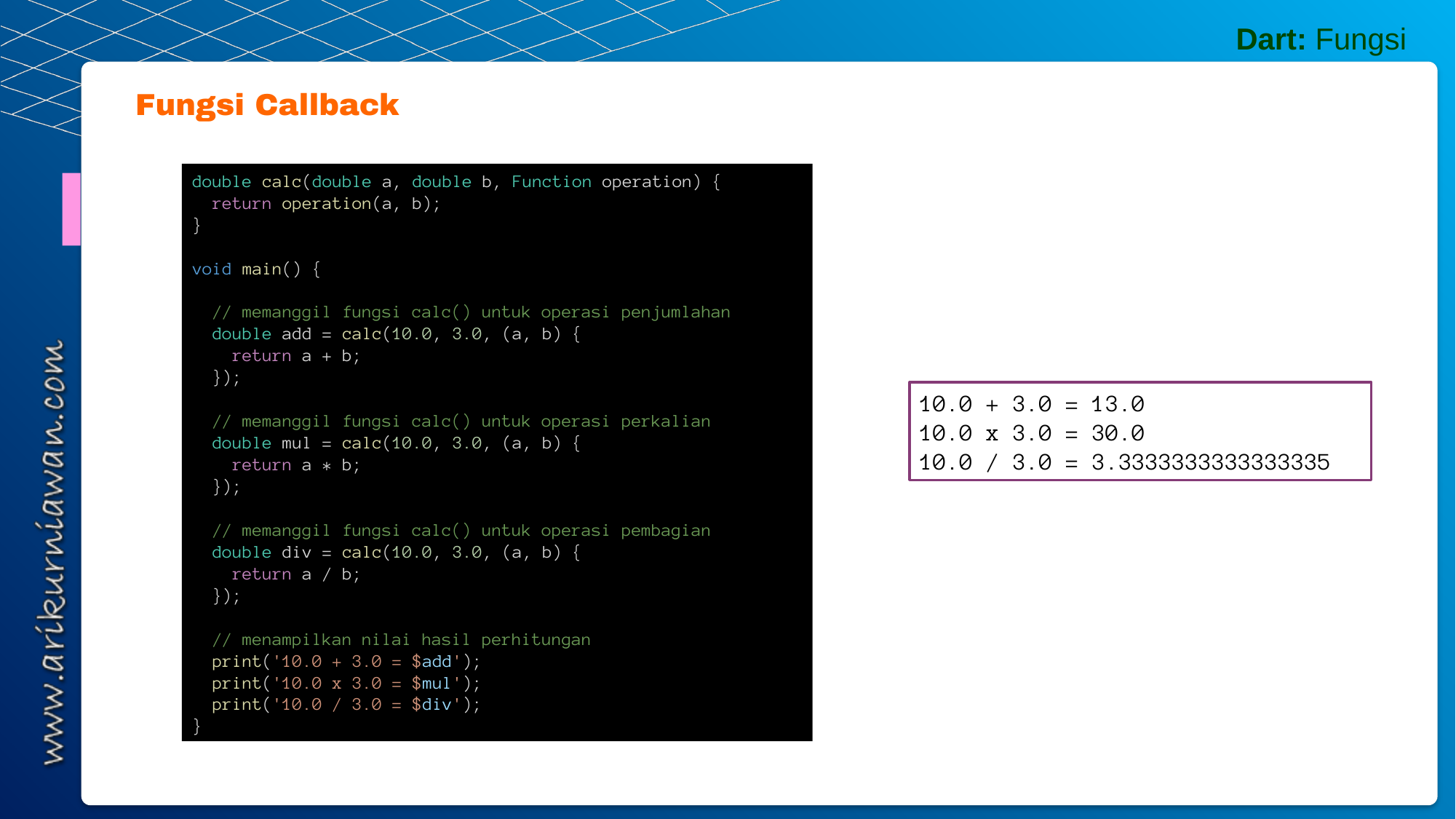

Dart: Fungsi
Fungsi Callback
double calc(double a, double b, Function operation) {
  return operation(a, b);
}
void main() {

  // memanggil fungsi calc() untuk operasi penjumlahan
  double add = calc(10.0, 3.0, (a, b) {
    return a + b;
  });
  // memanggil fungsi calc() untuk operasi perkalian
  double mul = calc(10.0, 3.0, (a, b) {
    return a * b;
  });
  // memanggil fungsi calc() untuk operasi pembagian
  double div = calc(10.0, 3.0, (a, b) {
    return a / b;
  });
  // menampilkan nilai hasil perhitungan
  print('10.0 + 3.0 = $add');
  print('10.0 x 3.0 = $mul');
  print('10.0 / 3.0 = $div');
}
10.0 + 3.0 = 13.0
10.0 x 3.0 = 30.0
10.0 / 3.0 = 3.3333333333333335